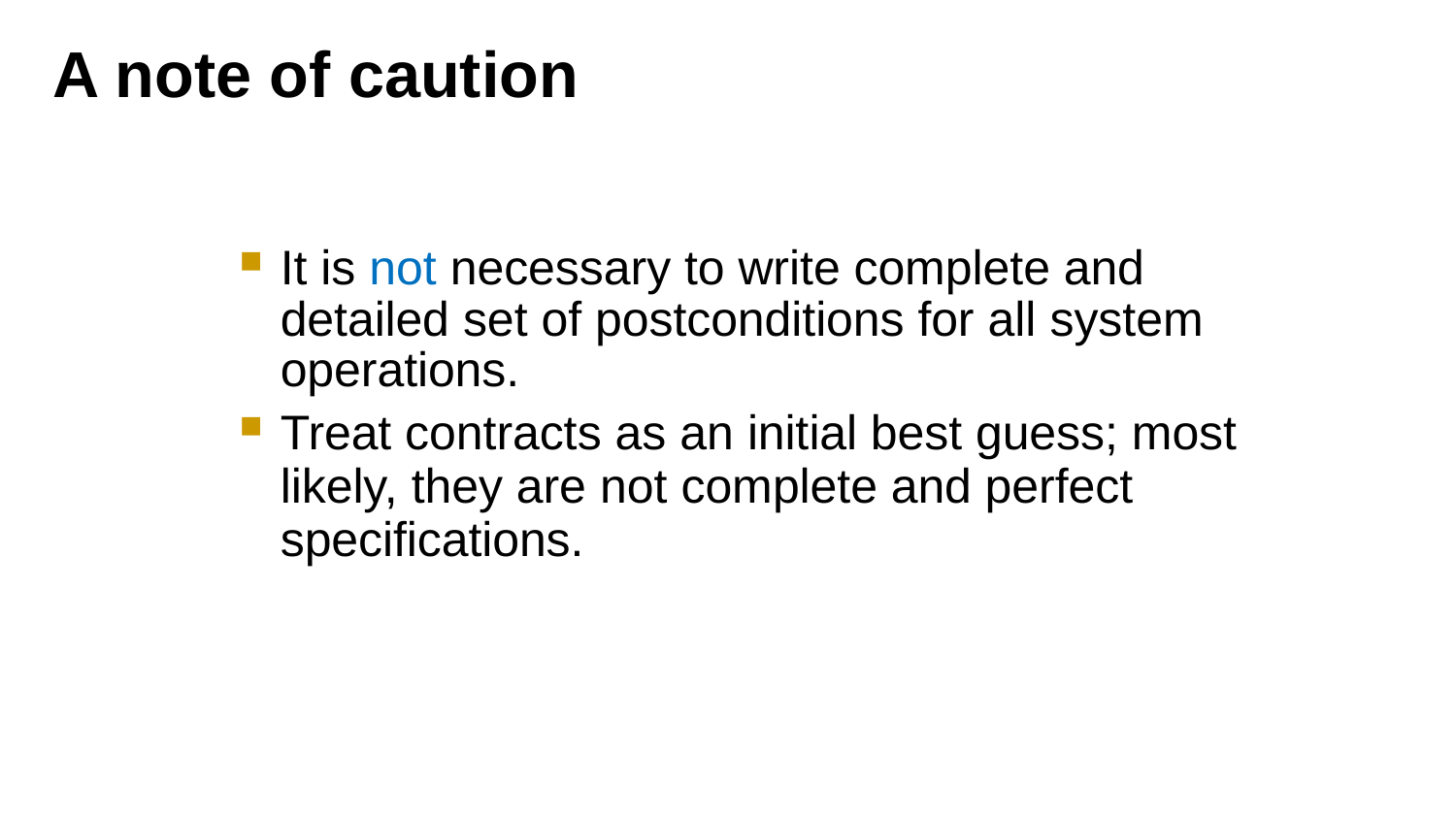

# A note of caution
It is not necessary to write complete and detailed set of postconditions for all system operations.
Treat contracts as an initial best guess; most  likely, they are not complete and perfect  specifications.